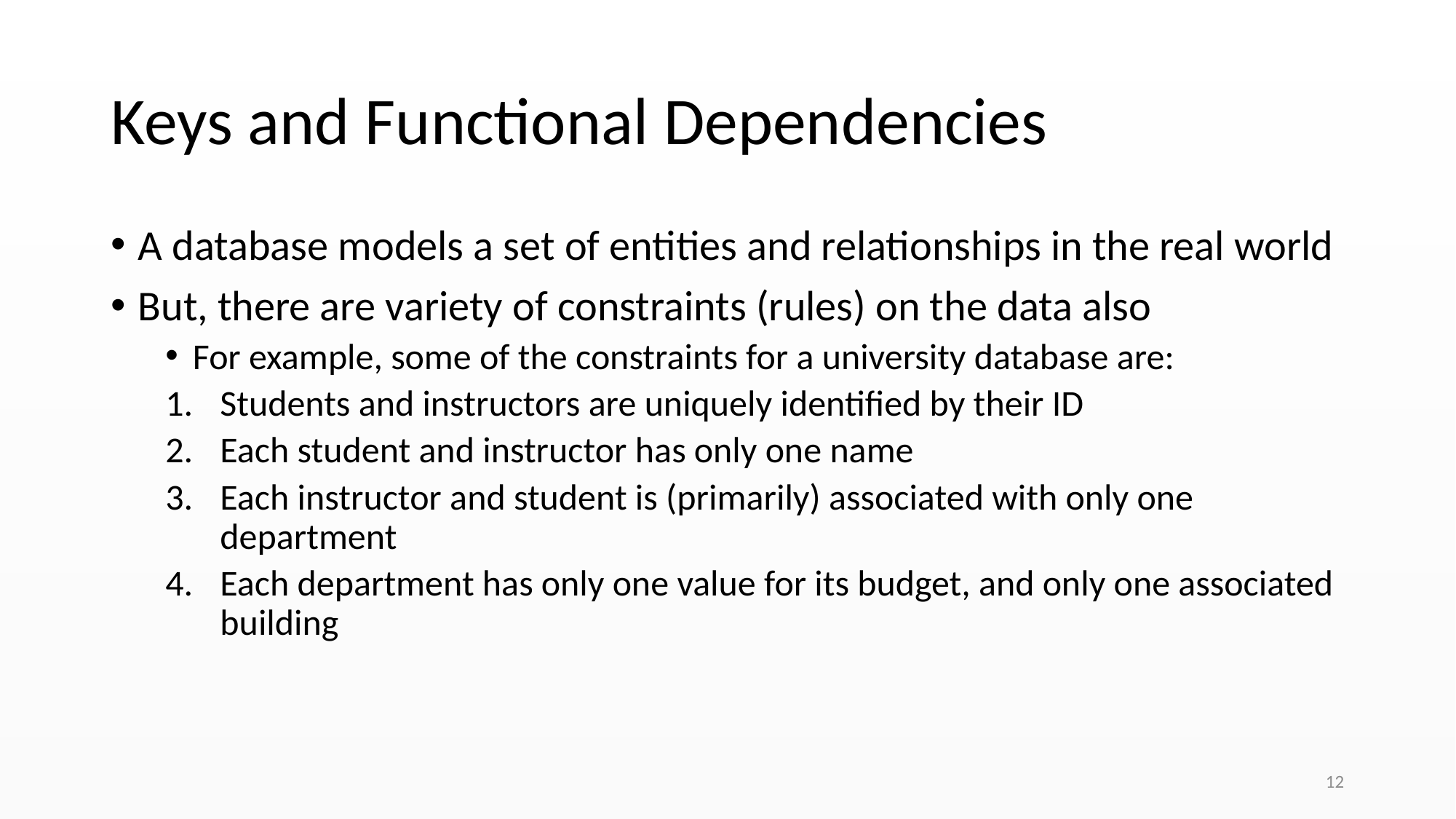

# Keys and Functional Dependencies
A database models a set of entities and relationships in the real world
But, there are variety of constraints (rules) on the data also
For example, some of the constraints for a university database are:
Students and instructors are uniquely identified by their ID
Each student and instructor has only one name
Each instructor and student is (primarily) associated with only one department
Each department has only one value for its budget, and only one associated building
12